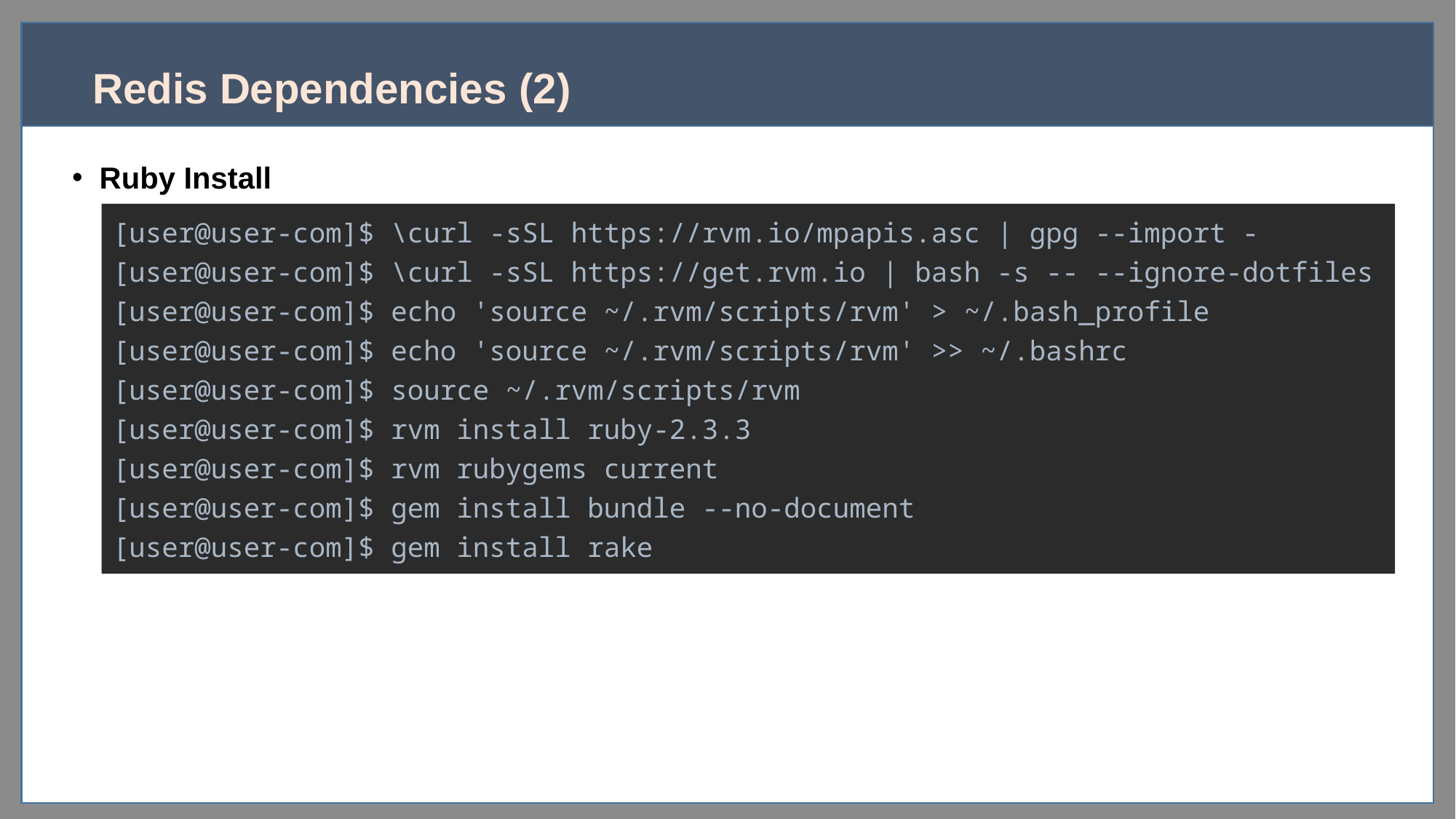

# Redis Dependencies (2)
Ruby Install
[user@user-com]$ \curl -sSL https://rvm.io/mpapis.asc | gpg --import -
[user@user-com]$ \curl -sSL https://get.rvm.io | bash -s -- --ignore-dotfiles
[user@user-com]$ echo 'source ~/.rvm/scripts/rvm' > ~/.bash_profile
[user@user-com]$ echo 'source ~/.rvm/scripts/rvm' >> ~/.bashrc
[user@user-com]$ source ~/.rvm/scripts/rvm
[user@user-com]$ rvm install ruby-2.3.3
[user@user-com]$ rvm rubygems current
[user@user-com]$ gem install bundle --no-document
[user@user-com]$ gem install rake